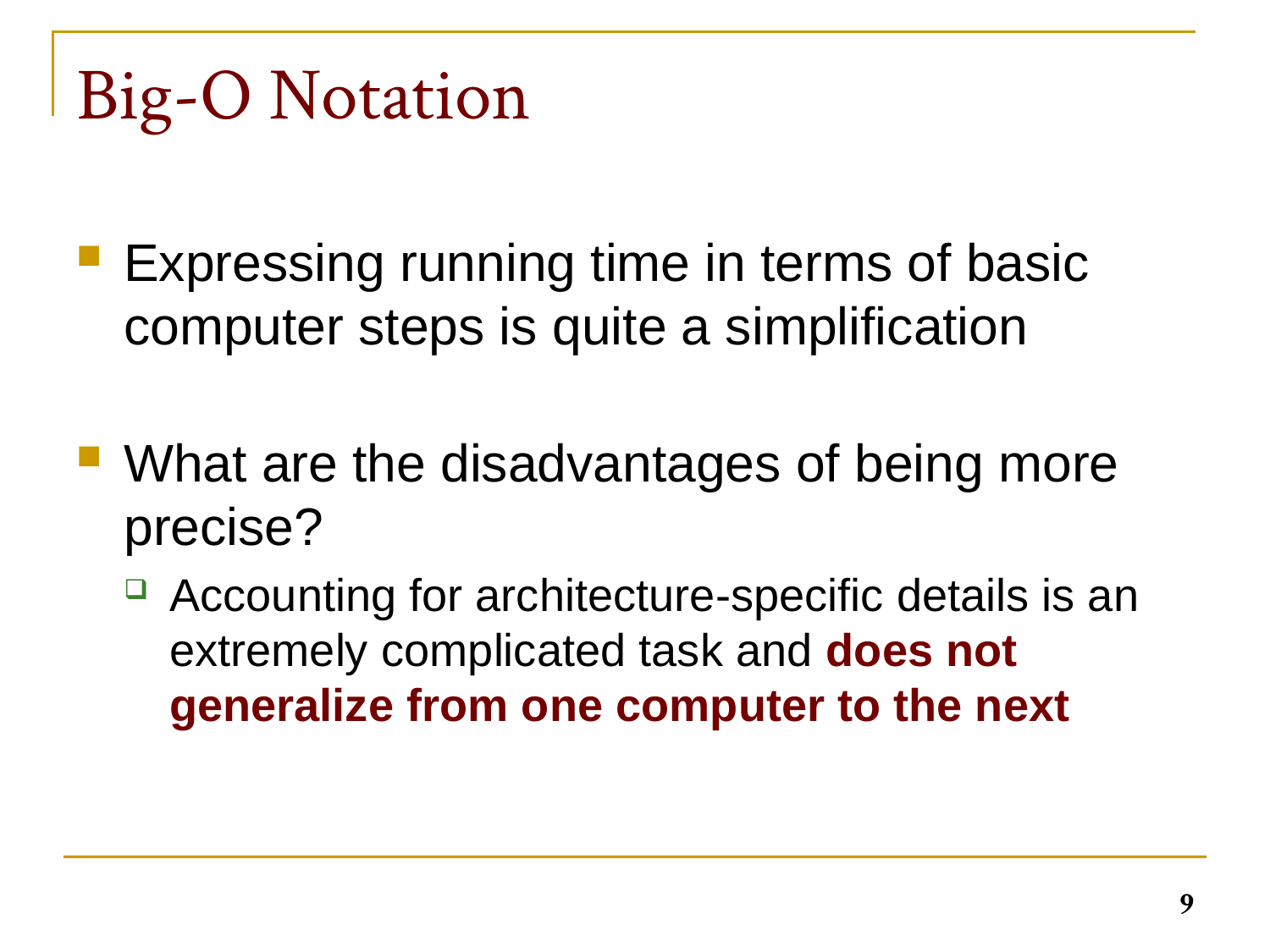

# Big-O Notation
Expressing running time in terms of basic computer steps is quite a simplification
What are the disadvantages of being more precise?
Accounting for architecture-specific details is an extremely complicated task and does not generalize from one computer to the next

9